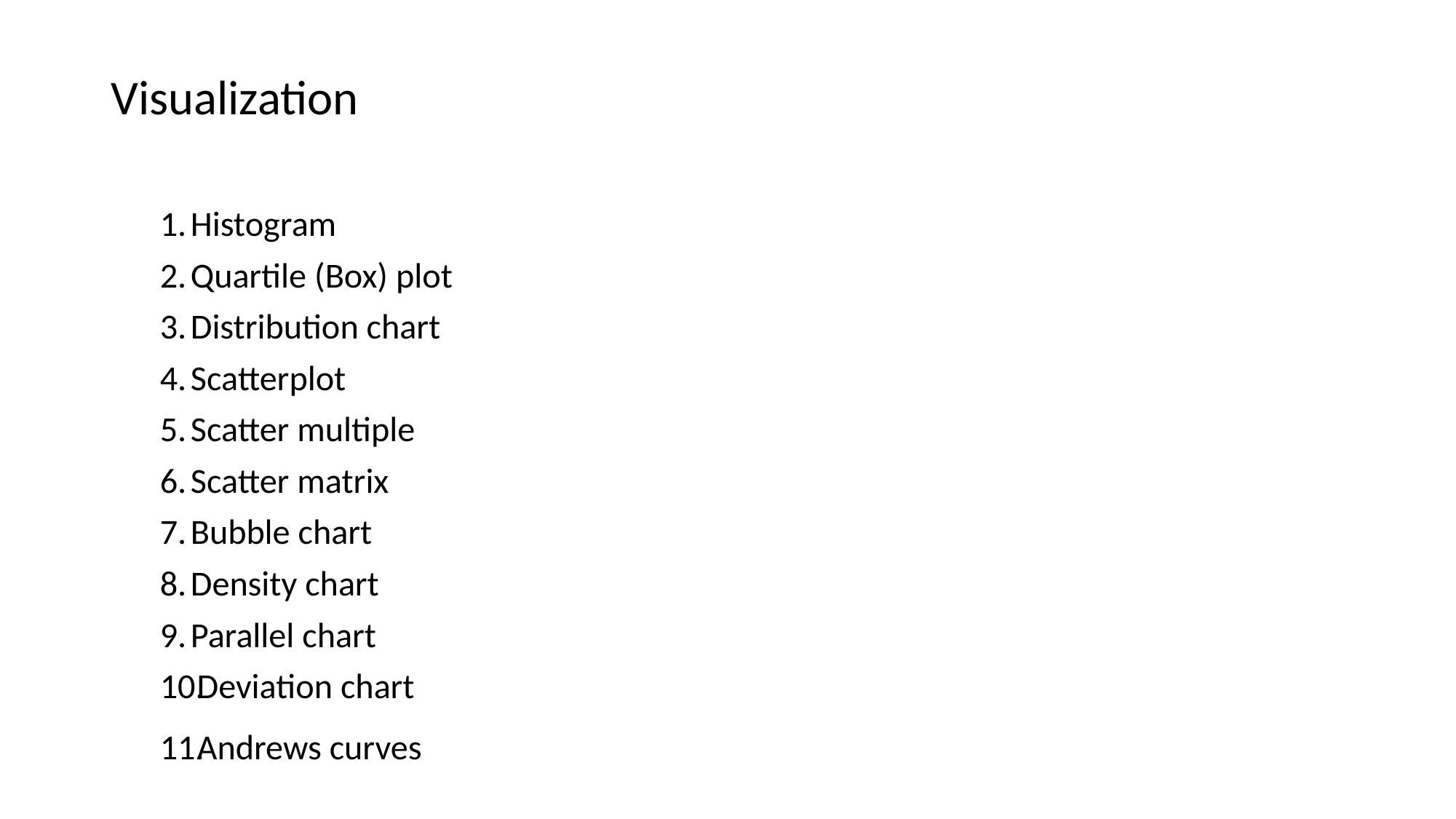

# Visualization

Histogram
Quartile (Box) plot
Distribution chart
Scatterplot
Scatter multiple
Scatter matrix
Bubble chart
Density chart
Parallel chart
Deviation chart
Andrews curves